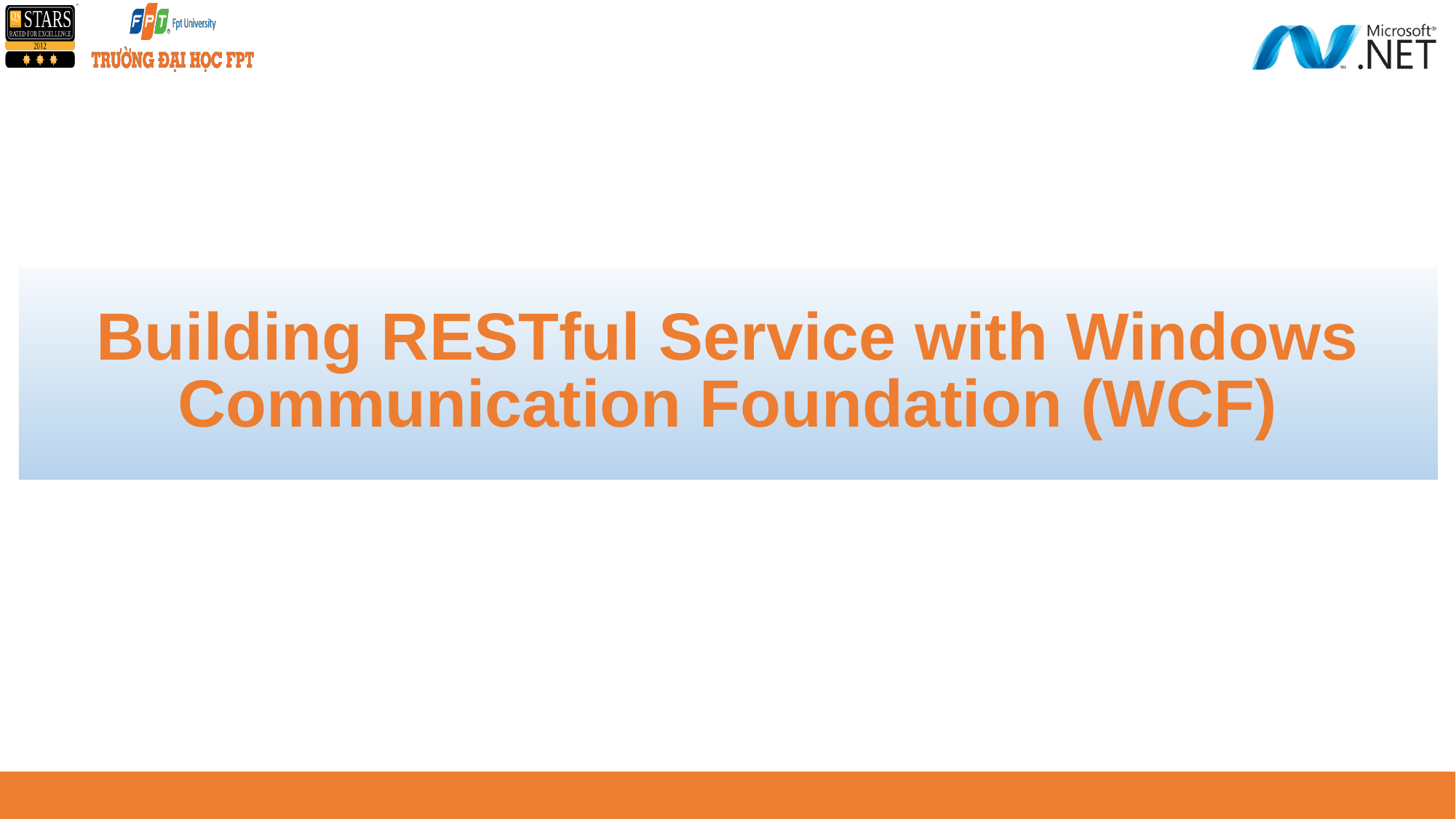

# Building RESTful Service with Windows Communication Foundation (WCF)